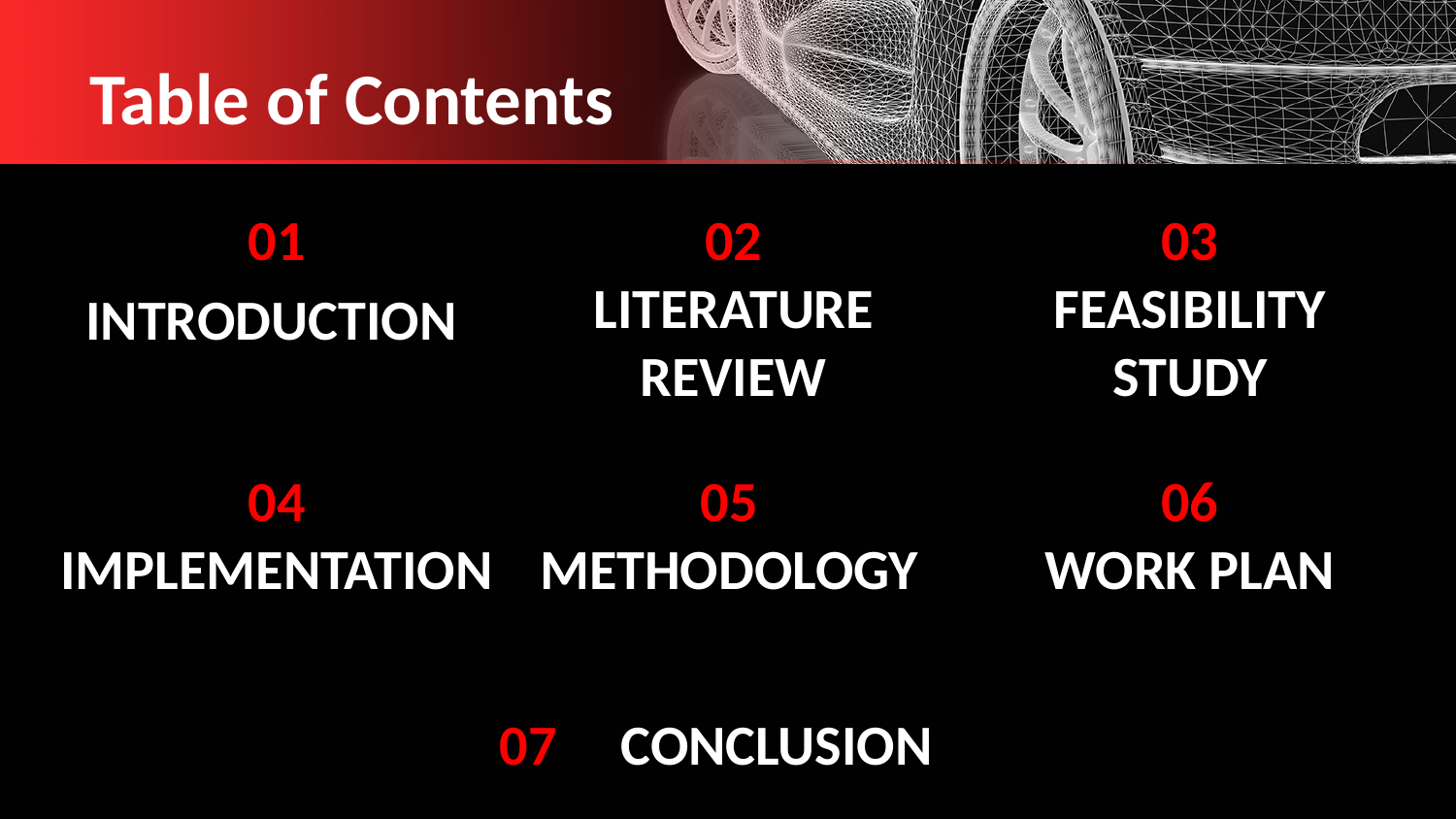

# Table of Contents
02
LITERATURE REVIEW
01
INTRODUCTION
03
FEASIBILITY STUDY
05
METHODOLOGY

06
WORK PLAN
04
IMPLEMENTATION
07     CONCLUSION